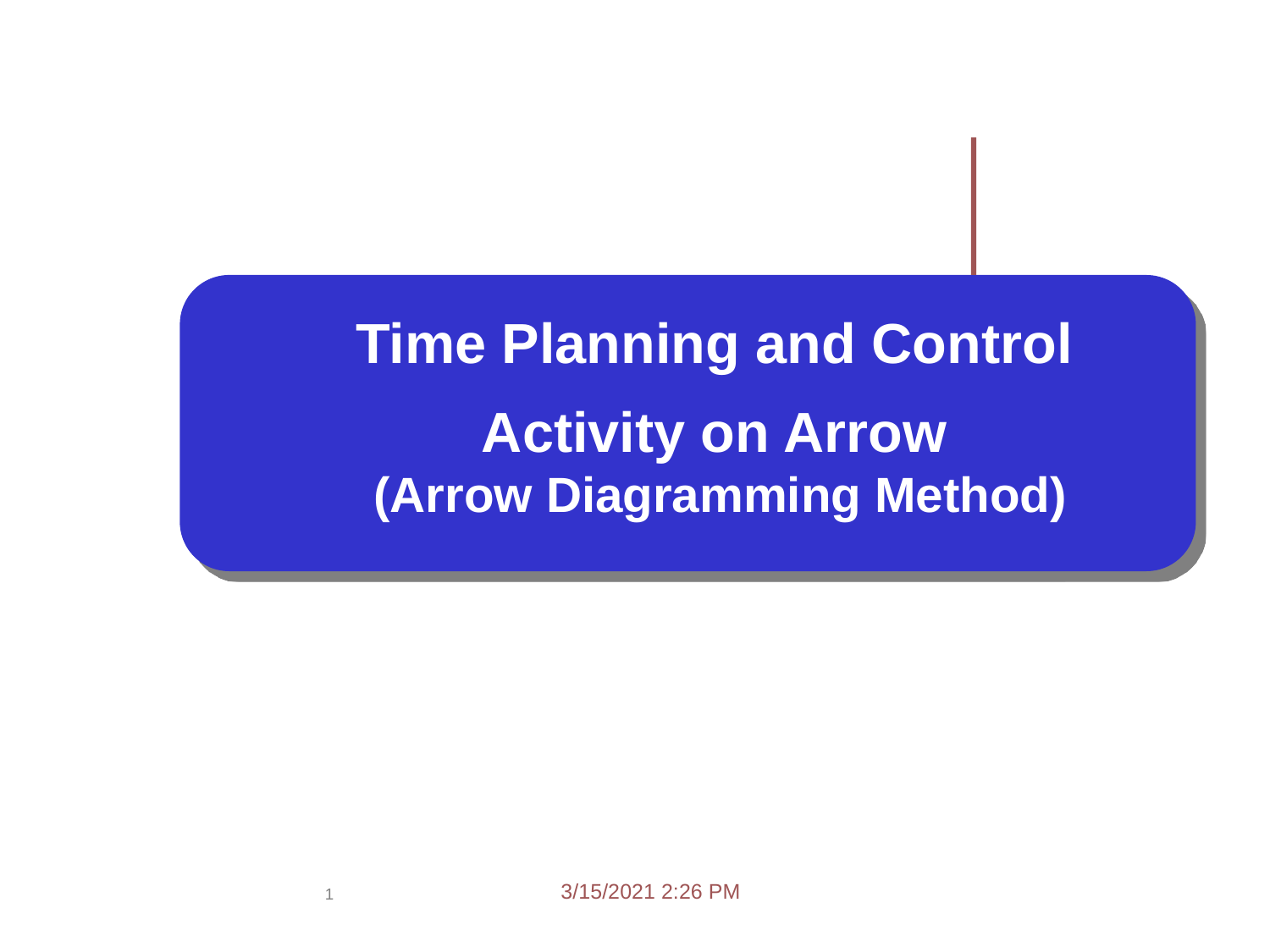

# Time Planning and Control Activity on Arrow (Arrow Diagramming Method)
3/15/2021 2:26 PM
1